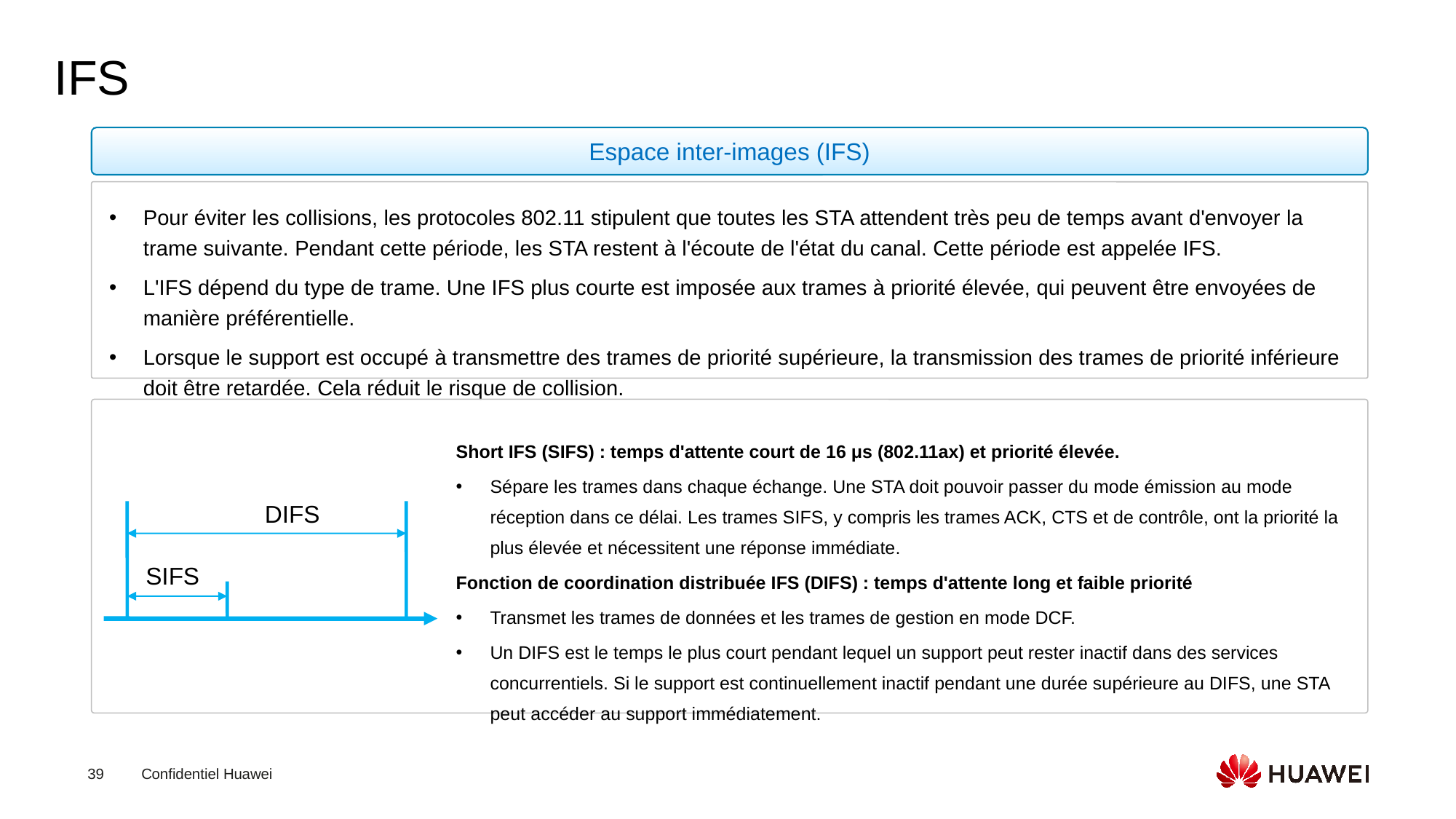

# IFS
Espace inter-images (IFS)
Pour éviter les collisions, les protocoles 802.11 stipulent que toutes les STA attendent très peu de temps avant d'envoyer la trame suivante. Pendant cette période, les STA restent à l'écoute de l'état du canal. Cette période est appelée IFS.
L'IFS dépend du type de trame. Une IFS plus courte est imposée aux trames à priorité élevée, qui peuvent être envoyées de manière préférentielle.
Lorsque le support est occupé à transmettre des trames de priorité supérieure, la transmission des trames de priorité inférieure doit être retardée. Cela réduit le risque de collision.

Short IFS (SIFS) : temps d'attente court de 16 μs (802.11ax) et priorité élevée.
Sépare les trames dans chaque échange. Une STA doit pouvoir passer du mode émission au mode réception dans ce délai. Les trames SIFS, y compris les trames ACK, CTS et de contrôle, ont la priorité la plus élevée et nécessitent une réponse immédiate.
Fonction de coordination distribuée IFS (DIFS) : temps d'attente long et faible priorité
Transmet les trames de données et les trames de gestion en mode DCF.
Un DIFS est le temps le plus court pendant lequel un support peut rester inactif dans des services concurrentiels. Si le support est continuellement inactif pendant une durée supérieure au DIFS, une STA peut accéder au support immédiatement.
DIFS

SIFS